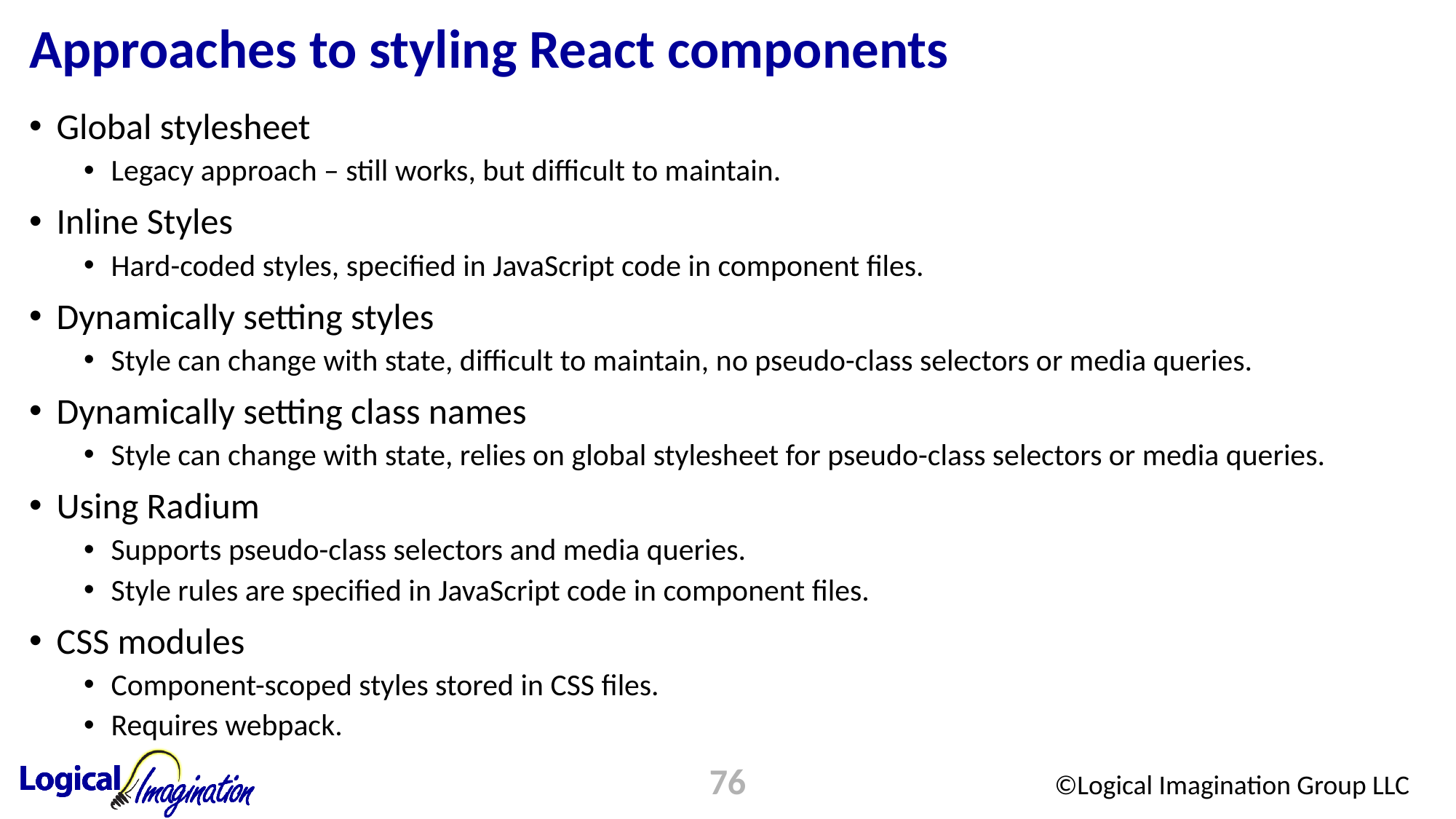

# Approaches to styling React components
Global stylesheet
Legacy approach – still works, but difficult to maintain.
Inline Styles
Hard-coded styles, specified in JavaScript code in component files.
Dynamically setting styles
Style can change with state, difficult to maintain, no pseudo-class selectors or media queries.
Dynamically setting class names
Style can change with state, relies on global stylesheet for pseudo-class selectors or media queries.
Using Radium
Supports pseudo-class selectors and media queries.
Style rules are specified in JavaScript code in component files.
CSS modules
Component-scoped styles stored in CSS files.
Requires webpack.
76